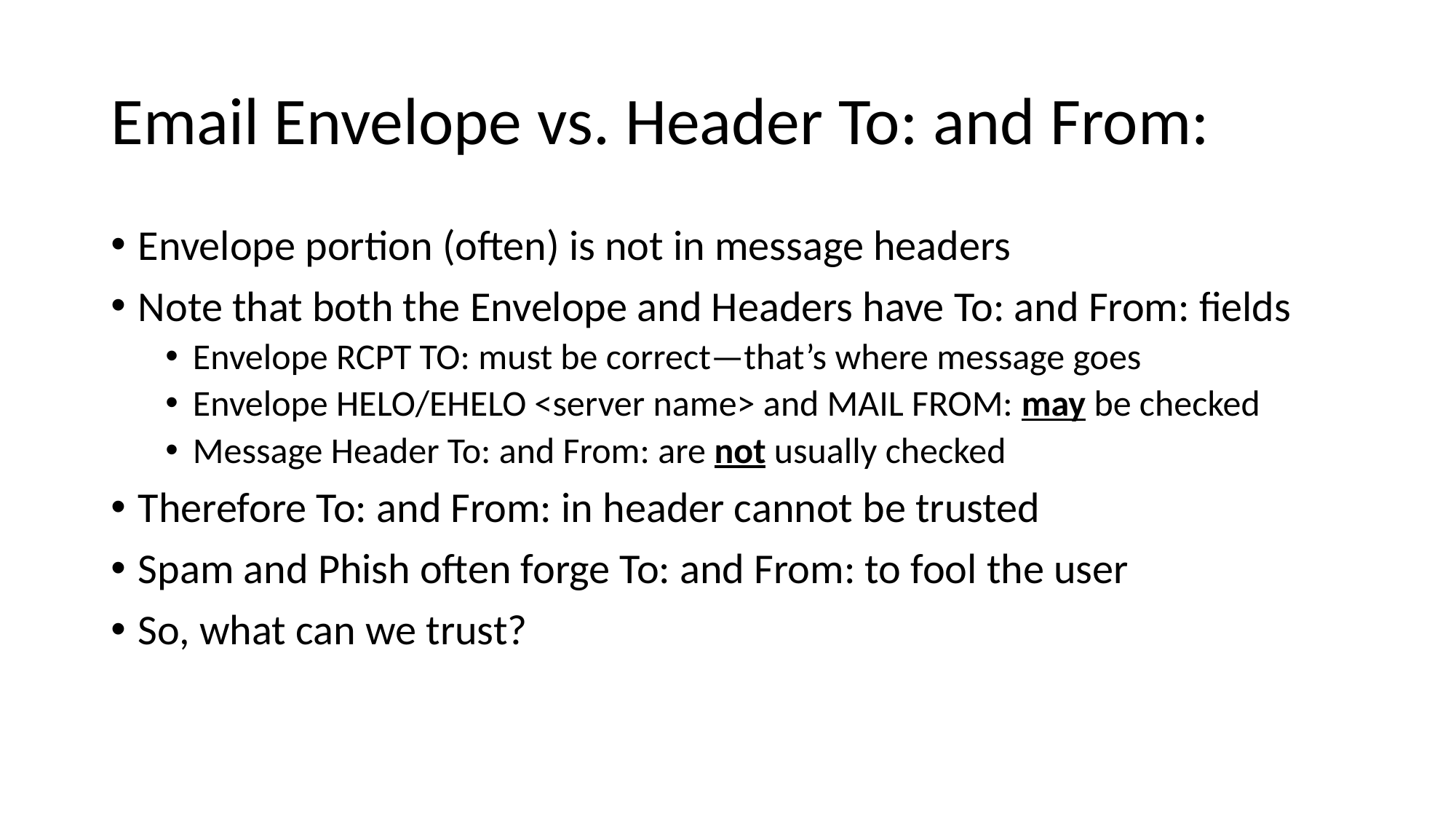

# Email Envelope vs. Header To: and From:
Envelope portion (often) is not in message headers
Note that both the Envelope and Headers have To: and From: fields
Envelope RCPT TO: must be correct—that’s where message goes
Envelope HELO/EHELO <server name> and MAIL FROM: may be checked
Message Header To: and From: are not usually checked
Therefore To: and From: in header cannot be trusted
Spam and Phish often forge To: and From: to fool the user
So, what can we trust?